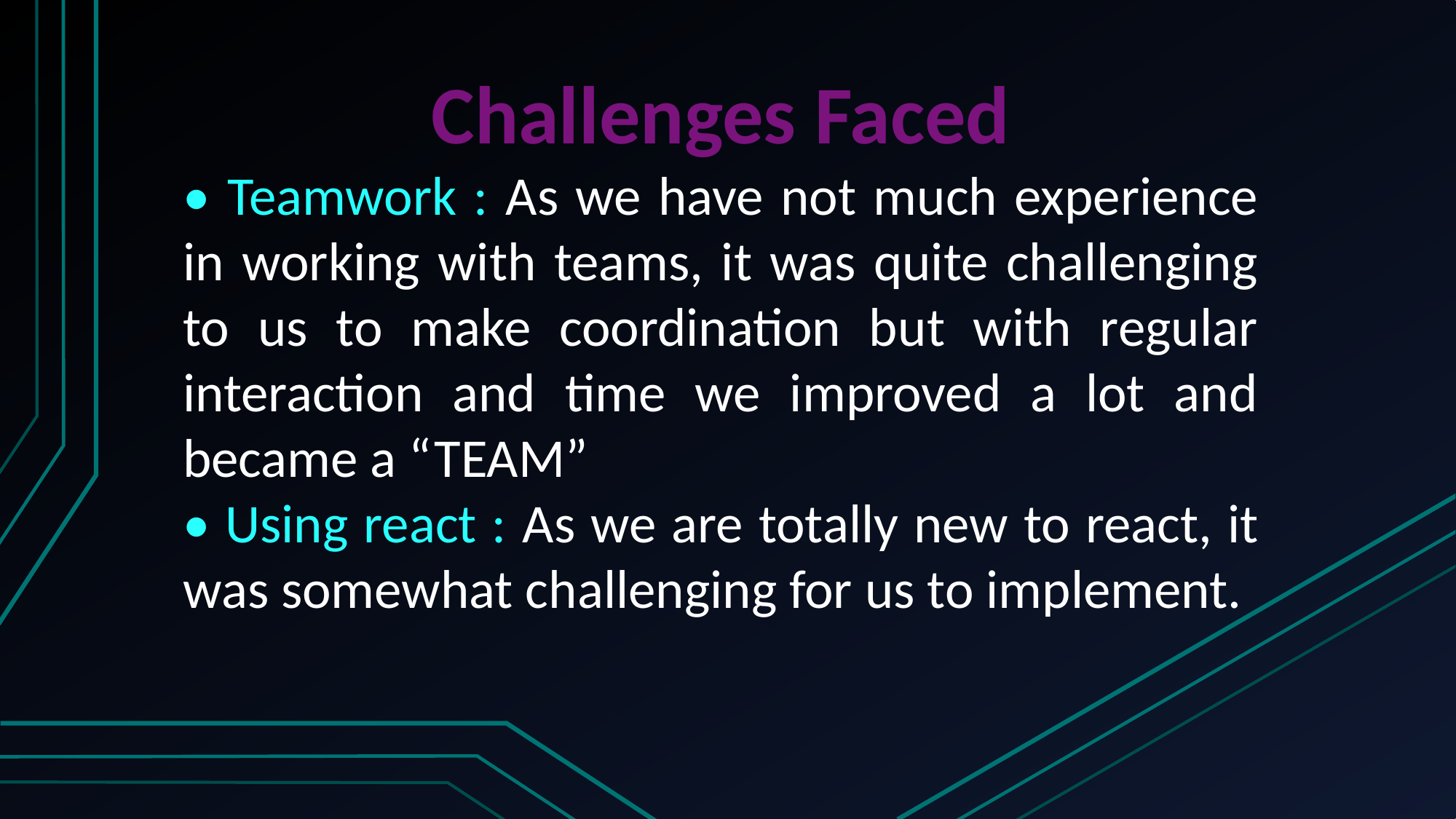

Challenges Faced
• Teamwork : As we have not much experience in working with teams, it was quite challenging to us to make coordination but with regular interaction and time we improved a lot and became a “TEAM”
• Using react : As we are totally new to react, it was somewhat challenging for us to implement.